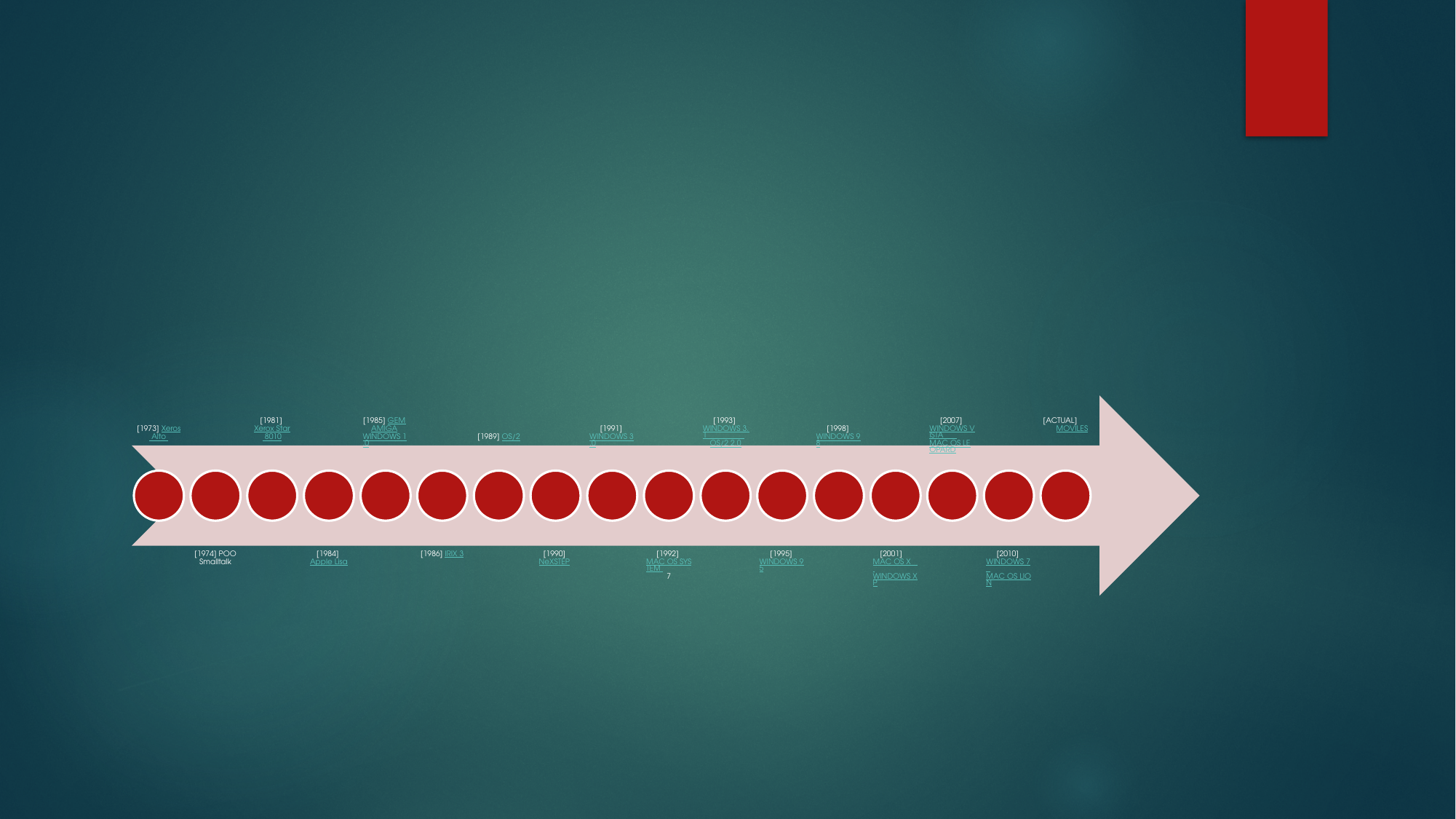

#
[1973] Xeros Alto
[1974] POO Smalltalk
[1981] Xerox Star 8010
[1984] Apple Lisa
[1985] GEM AMIGA WINDOWS 1.0
[1986] IRIX 3
[1989] OS/2
[1990] NeXSTEP
[1991] WINDOWS 3.0
[1992] MAC OS SYSTEM 7
[1993] WINDOWS 3.1                 OS/2 2.0
[1995] WINDOWS 95
[1998] WINDOWS 98
[2001]    MAC OS X    WINDOWS XP
[2007] WINDOWS VISTA      MAC OS LEOPARD
[2010] WINDOWS 7  MAC OS LION
[ACTUAL]            MOVILES